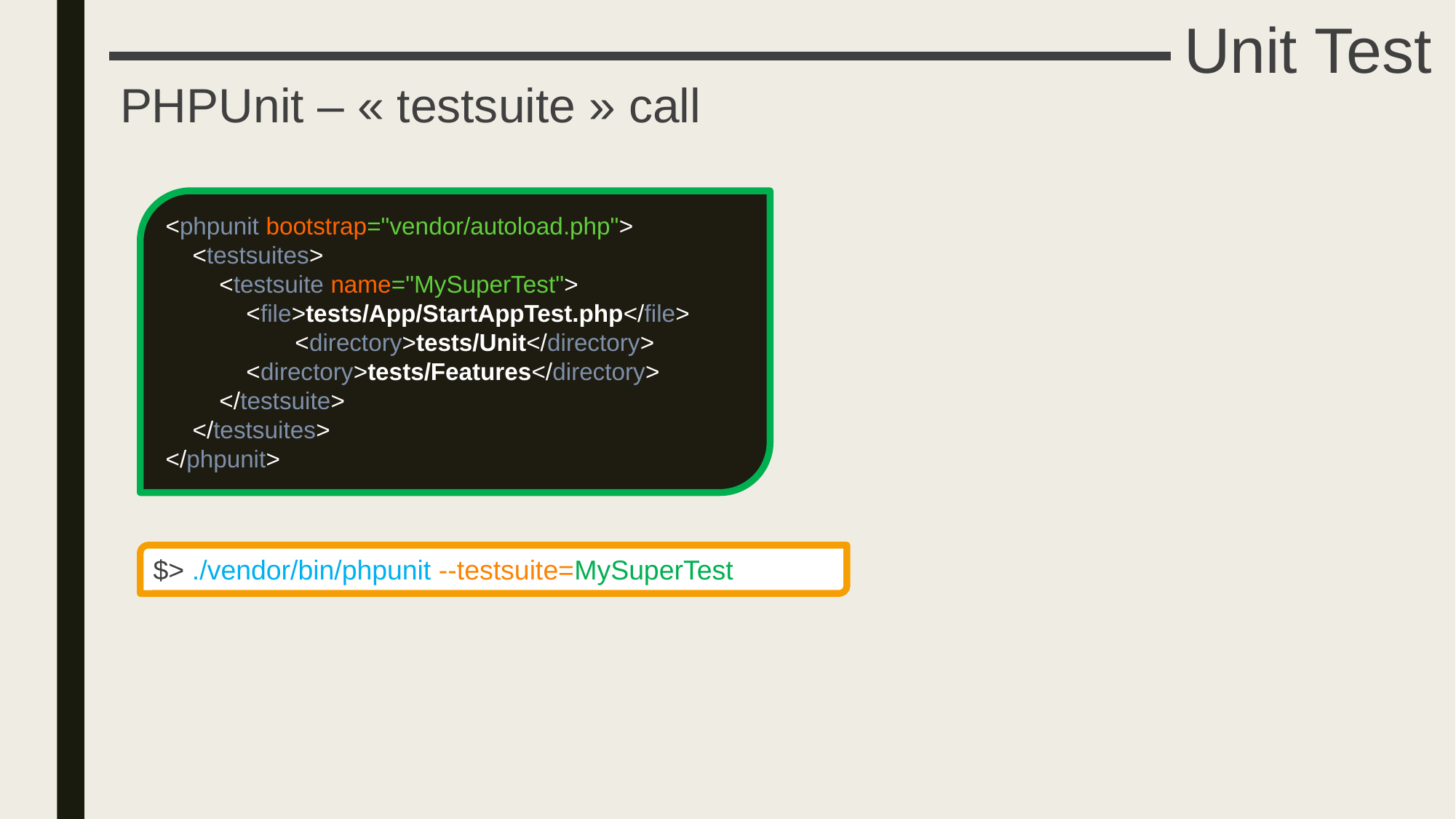

# Unit Test
PHPUnit – « testsuite » call

<phpunit bootstrap="vendor/autoload.php">
    <testsuites>
        <testsuite name="MySuperTest">
            <file>tests/App/StartAppTest.php</file>
	   <directory>tests/Unit</directory>
            <directory>tests/Features</directory>
        </testsuite>
    </testsuites>
</phpunit>
$> ./vendor/bin/phpunit --testsuite=MySuperTest